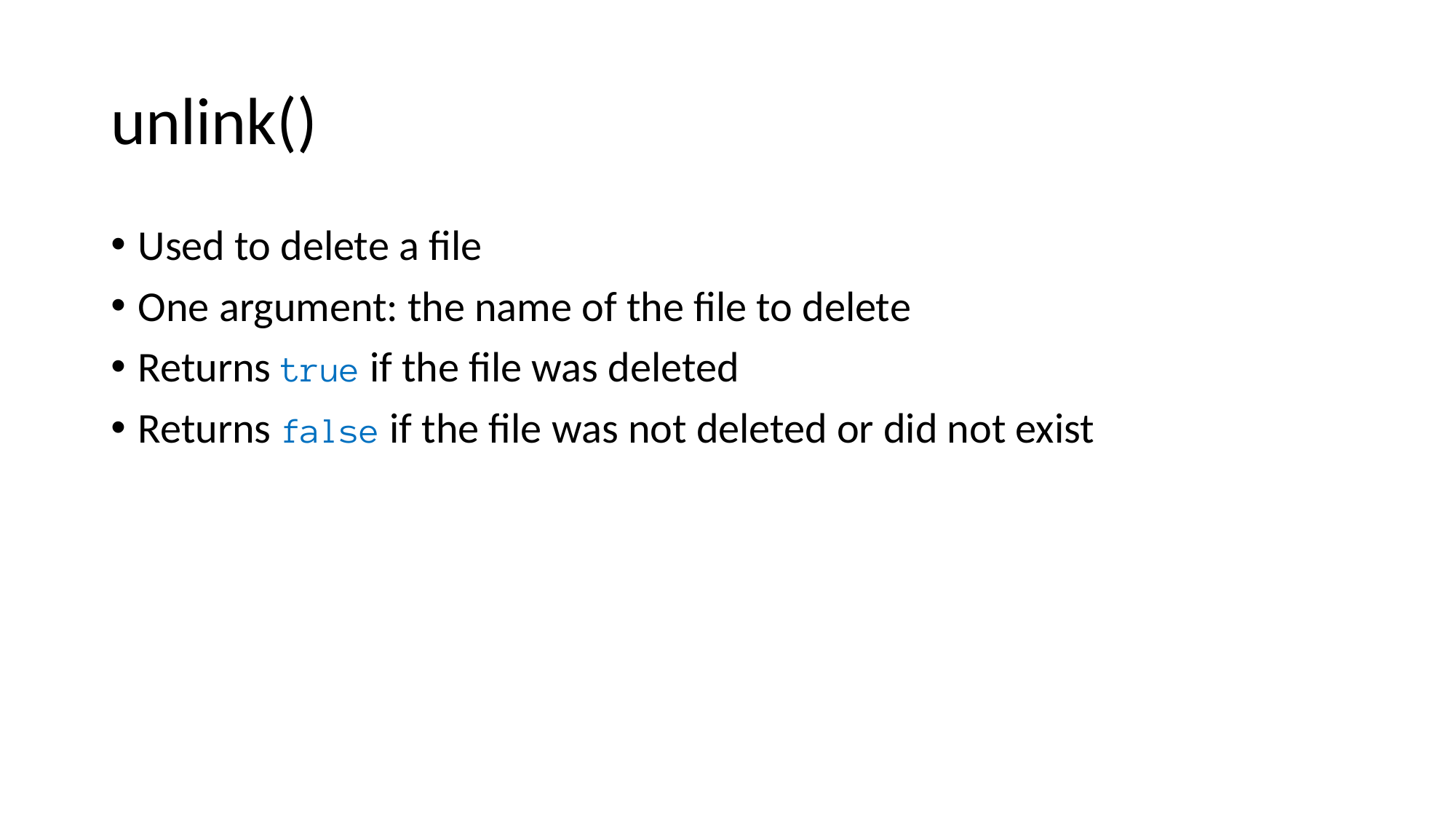

# unlink()
Used to delete a file
One argument: the name of the file to delete
Returns true if the file was deleted
Returns false if the file was not deleted or did not exist